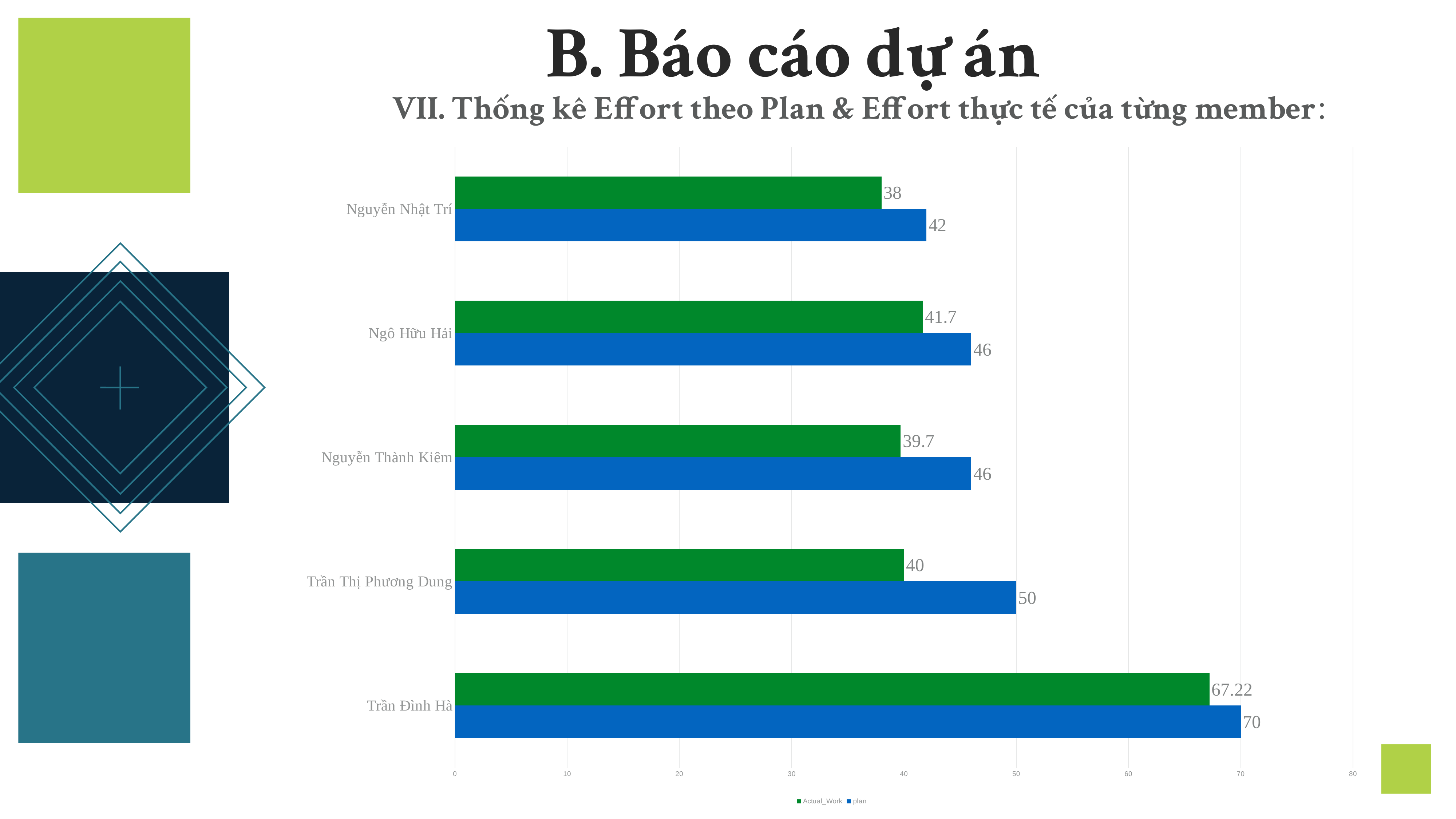

B. Báo cáo dự án

VII. Thống kê Effort theo Plan & Effort thực tế của từng member:

### Chart

| Category | plan | Actual_Work |
|---|---|---|
| Trần Đình Hà | 70.0 | 67.22 |
| Trần Thị Phương Dung | 50.0 | 40.0 |
| Nguyễn Thành Kiêm | 46.0 | 39.7 |
| Ngô Hữu Hải | 46.0 | 41.7 |
| Nguyễn Nhật Trí | 42.0 | 38.0 |